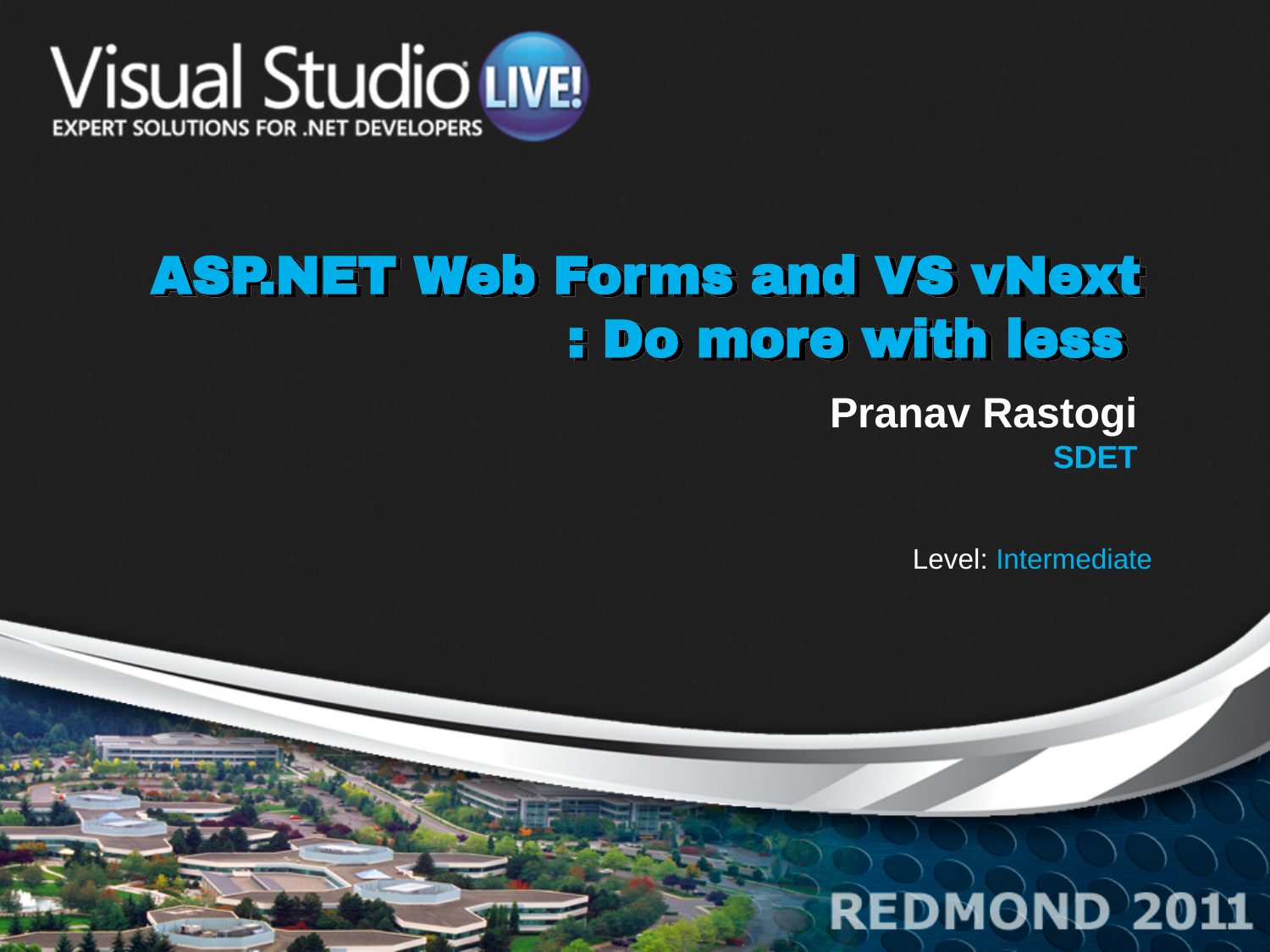

# ASP.NET Web Forms and VS vNext : Do more with less
Pranav Rastogi
SDET

Level: Intermediate